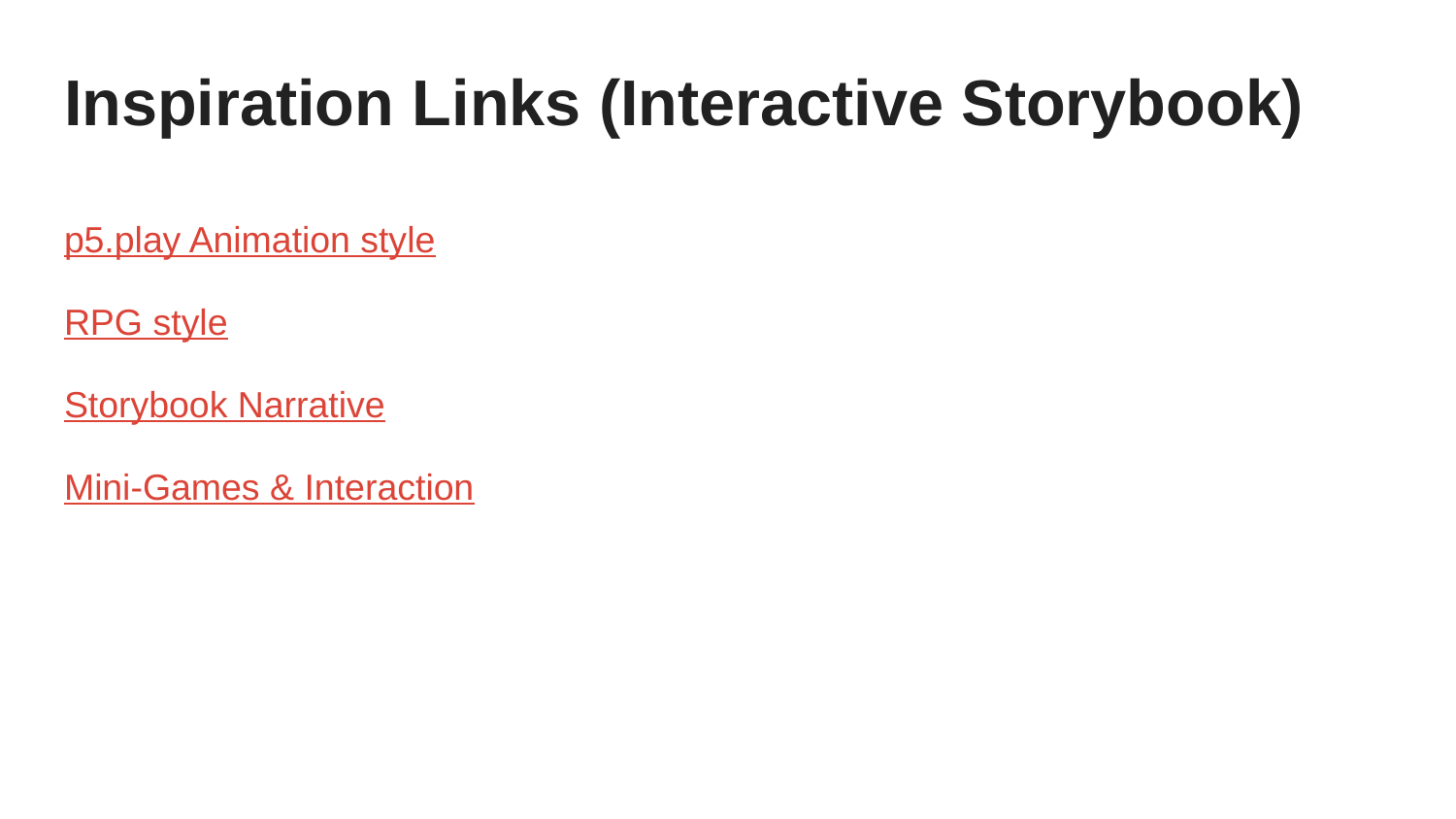

# Inspiration Links (Interactive Storybook)
p5.play Animation style
RPG style
Storybook Narrative
Mini-Games & Interaction